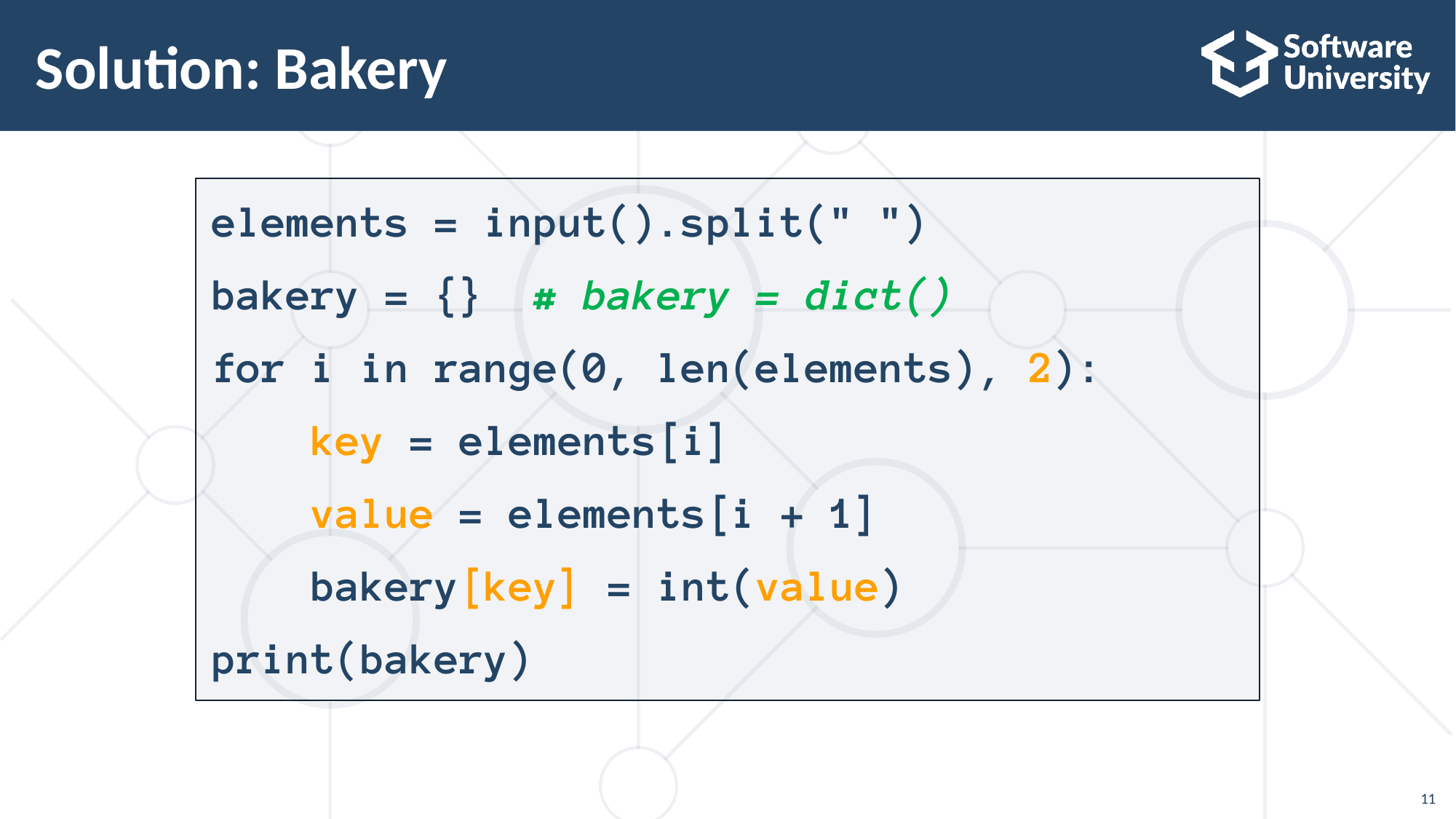

# Solution: Bakery
elements = input().split(" ")
bakery = {}  # bakery = dict()
for i in range(0, len(elements), 2):
    key = elements[i]
    value = elements[i + 1]
    bakery[key] = int(value)
print(bakery)
11